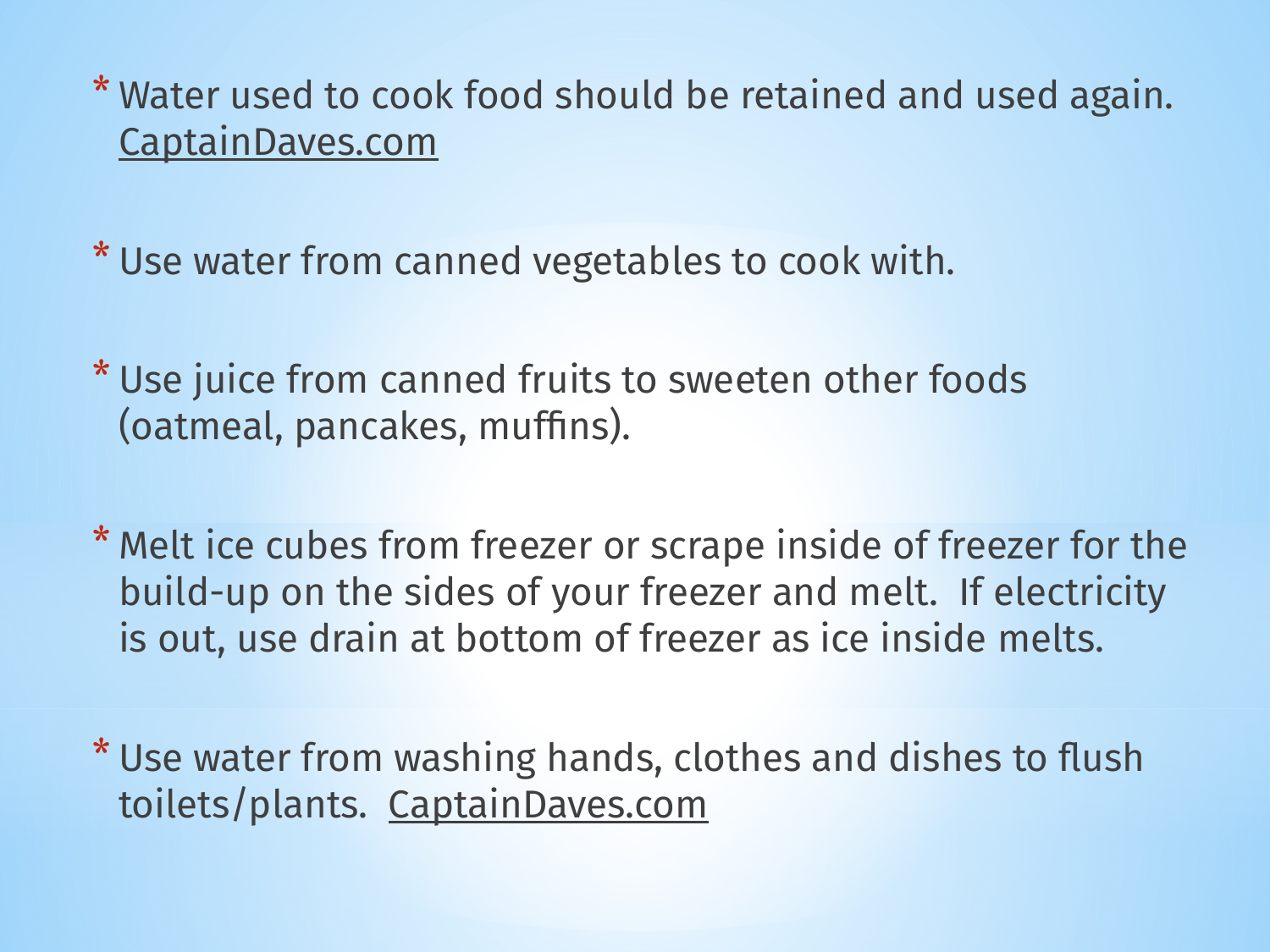

Water used to cook food should be retained and used again.  CaptainDaves.com

Use water from canned vegetables to cook with.

Use juice from canned fruits to sweeten other foods (oatmeal, pancakes, muffins).

Melt ice cubes from freezer or scrape inside of freezer for the build-up on the sides of your freezer and melt.  If electricity is out, use drain at bottom of freezer as ice inside melts.

Use water from washing hands, clothes and dishes to flush toilets/plants.  CaptainDaves.com